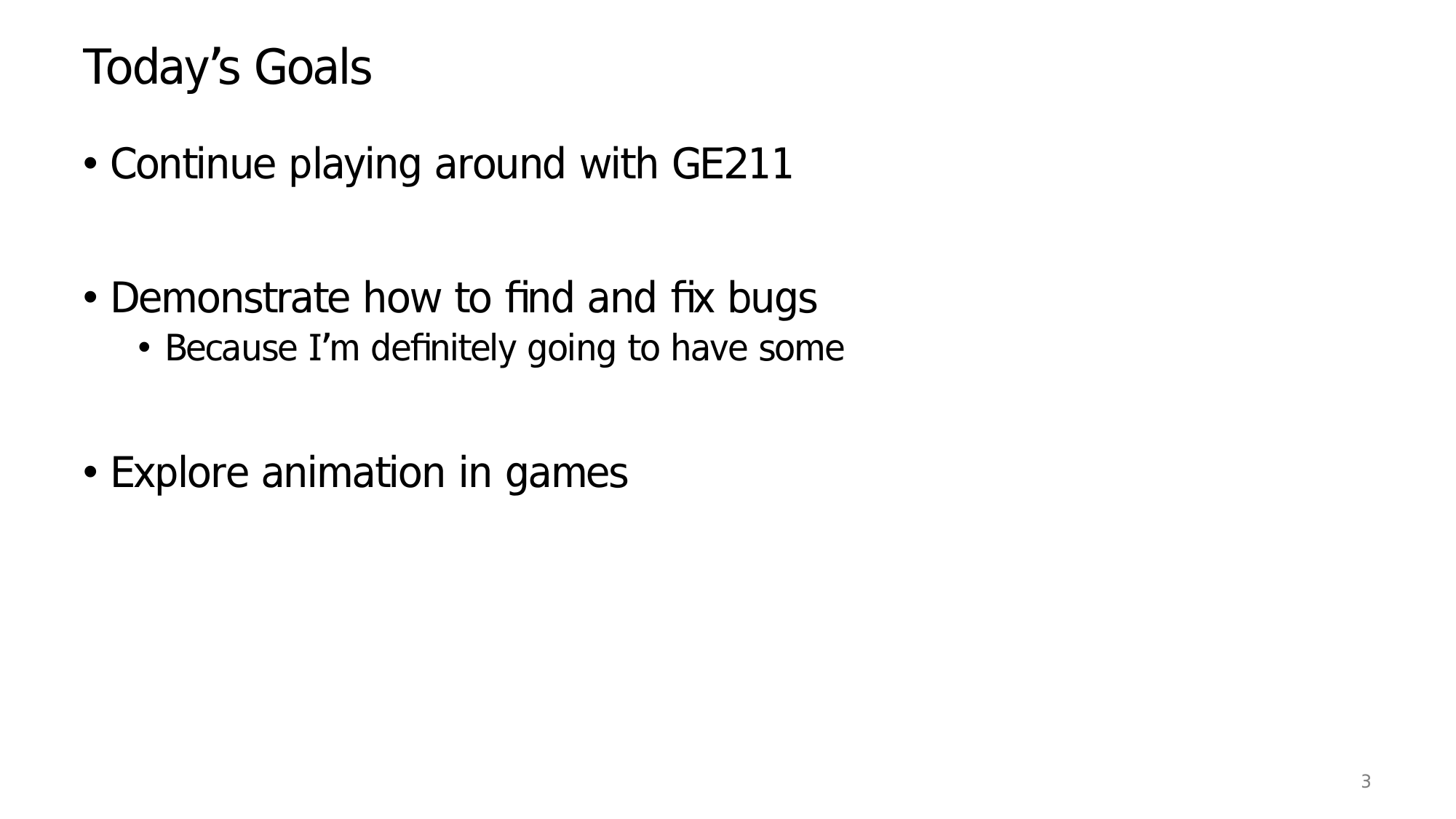

# Today’s Goals
Continue playing around with GE211

Demonstrate how to find and fix bugs
Because I’m definitely going to have some

Explore animation in games
3